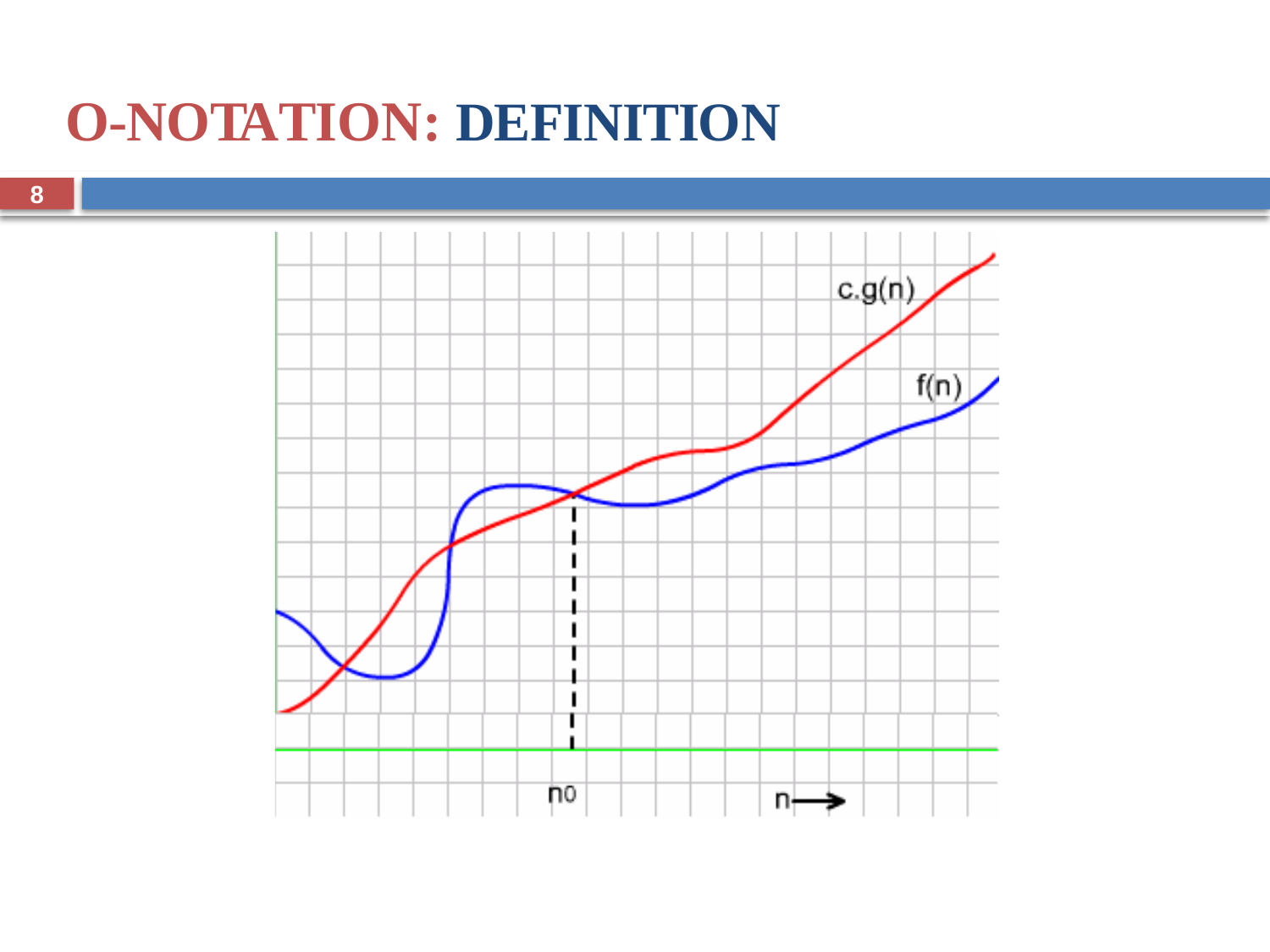

# O-NOTATION: DEFINITION
8

Trend of running time